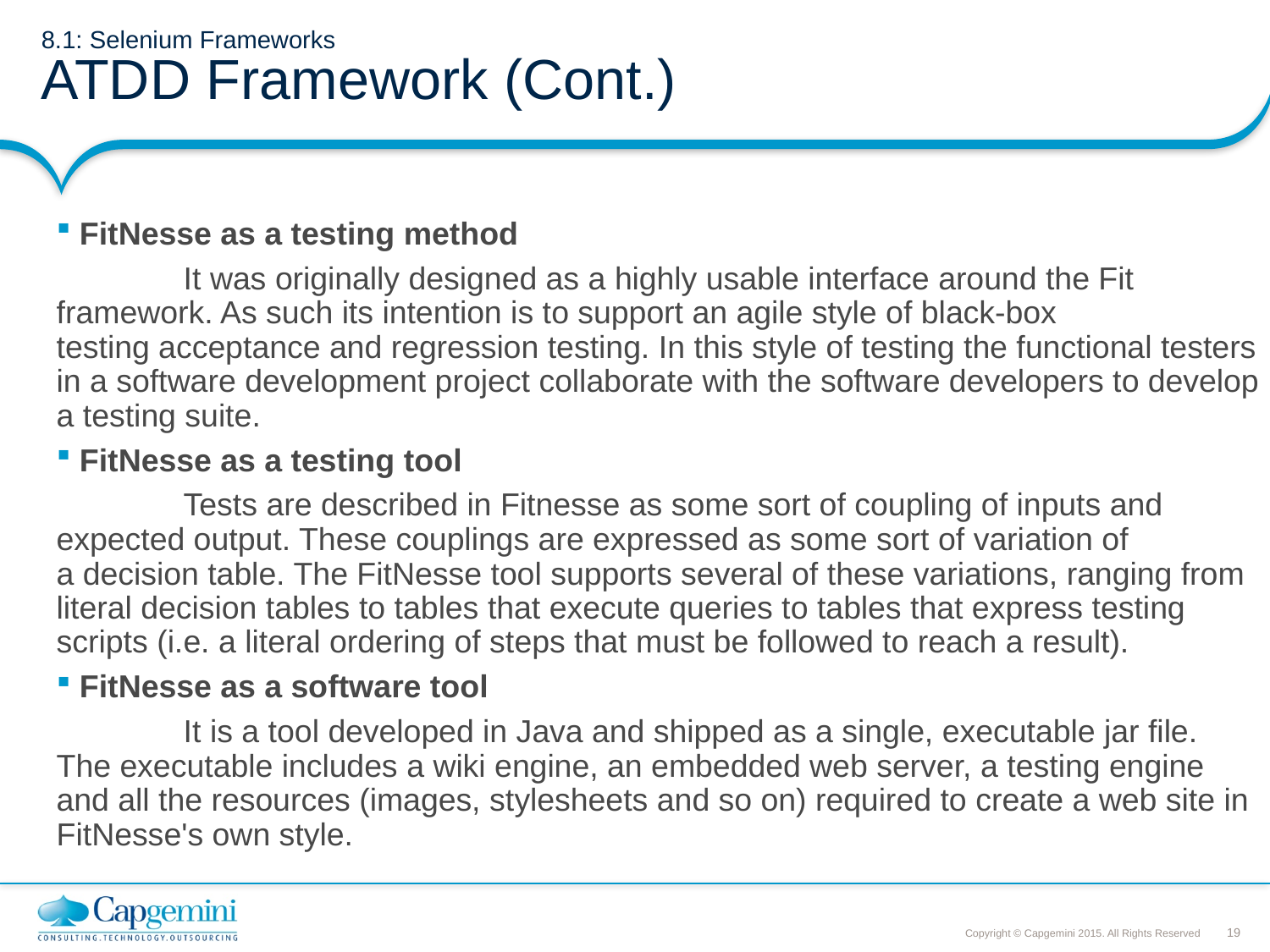

# 8.1: Selenium Frameworks ATDD Framework (Cont.)
FitNesse as a testing method
	It was originally designed as a highly usable interface around the Fit framework. As such its intention is to support an agile style of black-box testing acceptance and regression testing. In this style of testing the functional testers in a software development project collaborate with the software developers to develop a testing suite.
FitNesse as a testing tool
	Tests are described in Fitnesse as some sort of coupling of inputs and expected output. These couplings are expressed as some sort of variation of a decision table. The FitNesse tool supports several of these variations, ranging from literal decision tables to tables that execute queries to tables that express testing scripts (i.e. a literal ordering of steps that must be followed to reach a result).
FitNesse as a software tool
	It is a tool developed in Java and shipped as a single, executable jar file. The executable includes a wiki engine, an embedded web server, a testing engine and all the resources (images, stylesheets and so on) required to create a web site in FitNesse's own style.